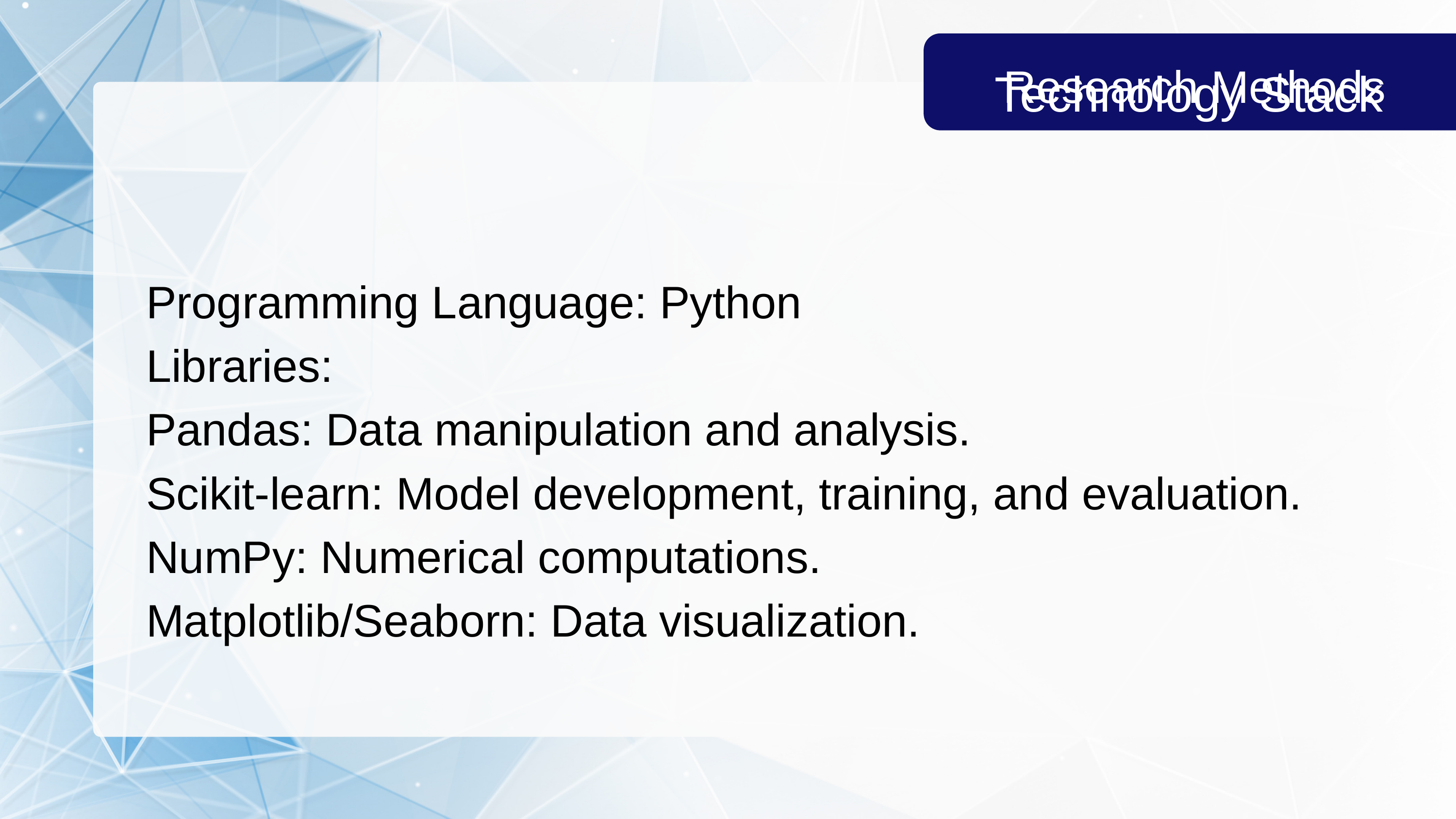

﻿Research Methods
 Technology Stack

Programming Language: Python
Libraries:
Pandas: Data manipulation and analysis.
Scikit-learn: Model development, training, and evaluation.
NumPy: Numerical computations.
Matplotlib/Seaborn: Data visualization.